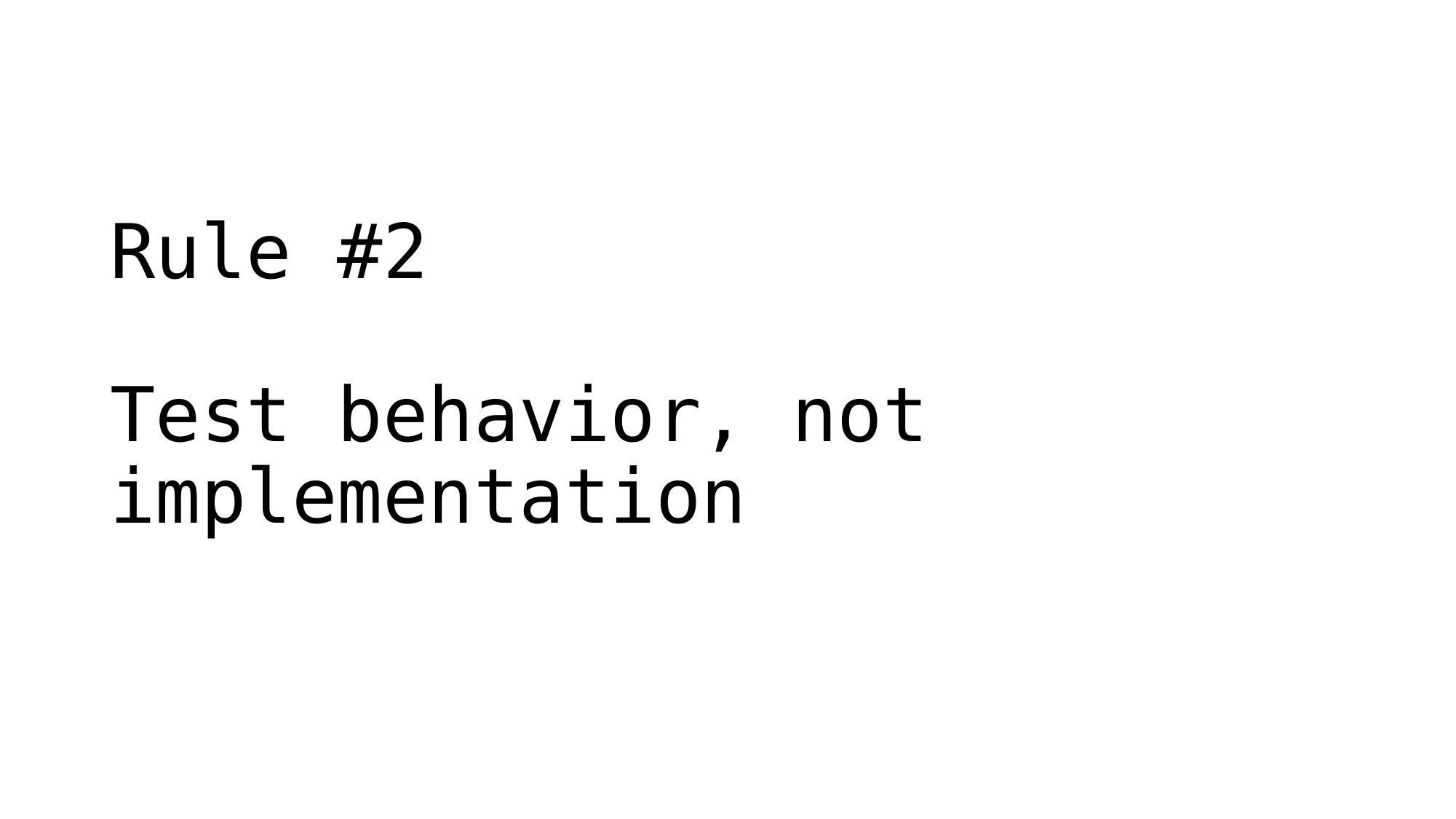

# Rule #2 Test behavior, not implementation